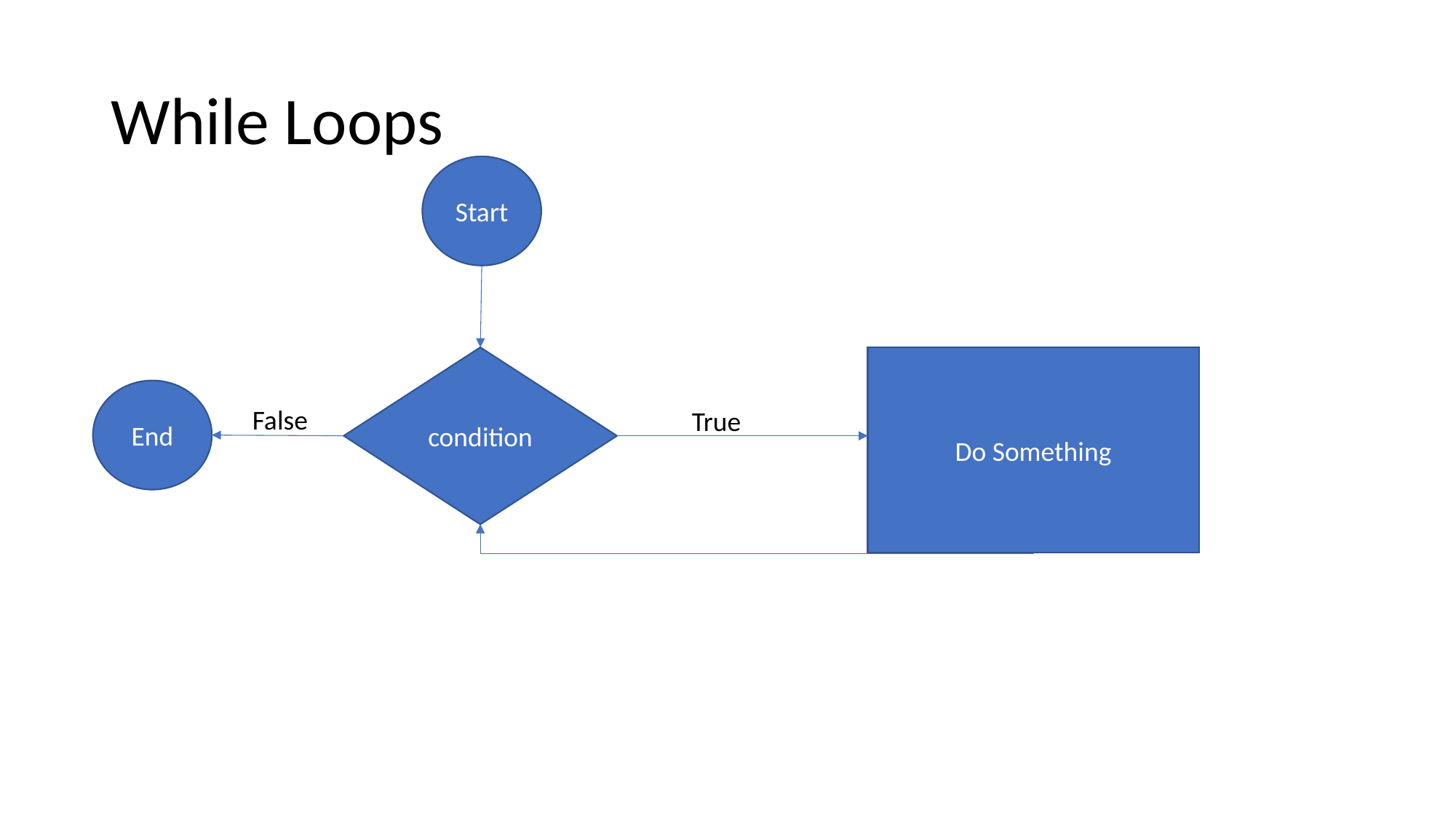

# While Loops
Start
condition
Do Something
End
False
True